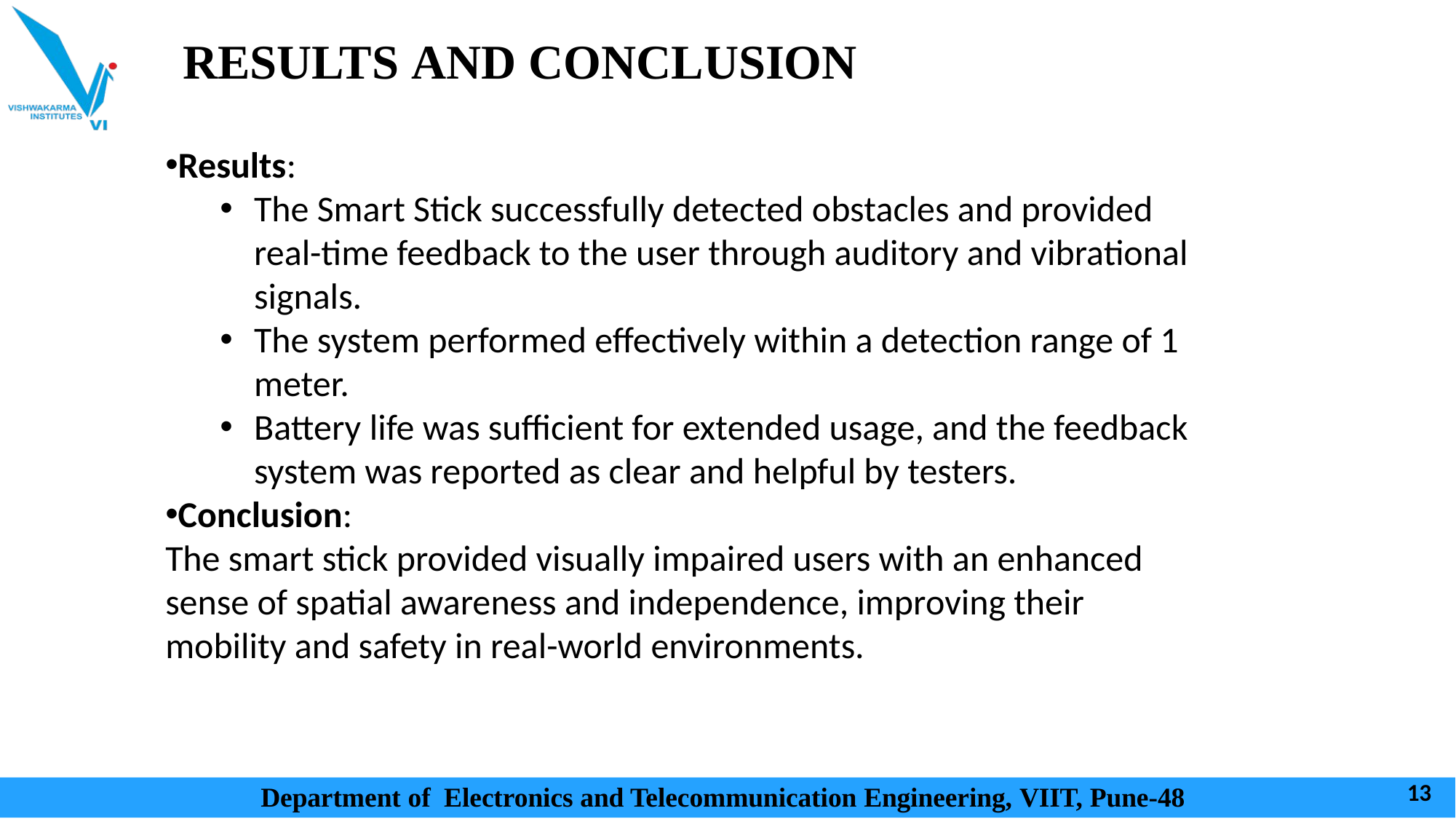

# RESULTS AND CONCLUSION
Results:
The Smart Stick successfully detected obstacles and provided real-time feedback to the user through auditory and vibrational signals.
The system performed effectively within a detection range of 1 meter.
Battery life was sufficient for extended usage, and the feedback system was reported as clear and helpful by testers.
Conclusion:
The smart stick provided visually impaired users with an enhanced sense of spatial awareness and independence, improving their mobility and safety in real-world environments.

Department of Electronics and Telecommunication Engineering, VIIT, Pune-48
13